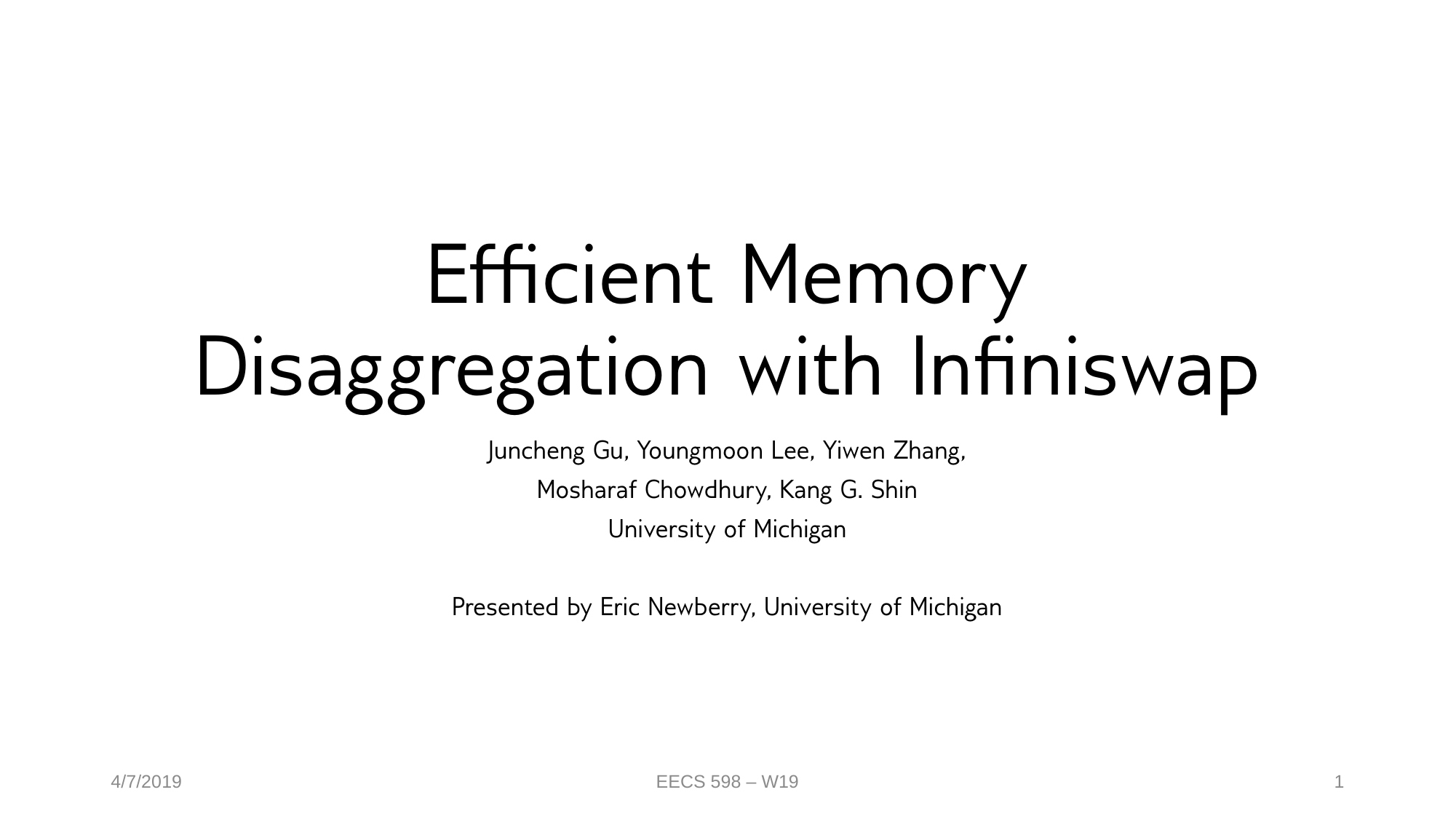

# Efficient Memory Disaggregation with Infiniswap
Juncheng Gu, Youngmoon Lee, Yiwen Zhang,
Mosharaf Chowdhury, Kang G. Shin
University of Michigan

Presented by Eric Newberry, University of Michigan
4/7/2019
EECS 598 – W19
1